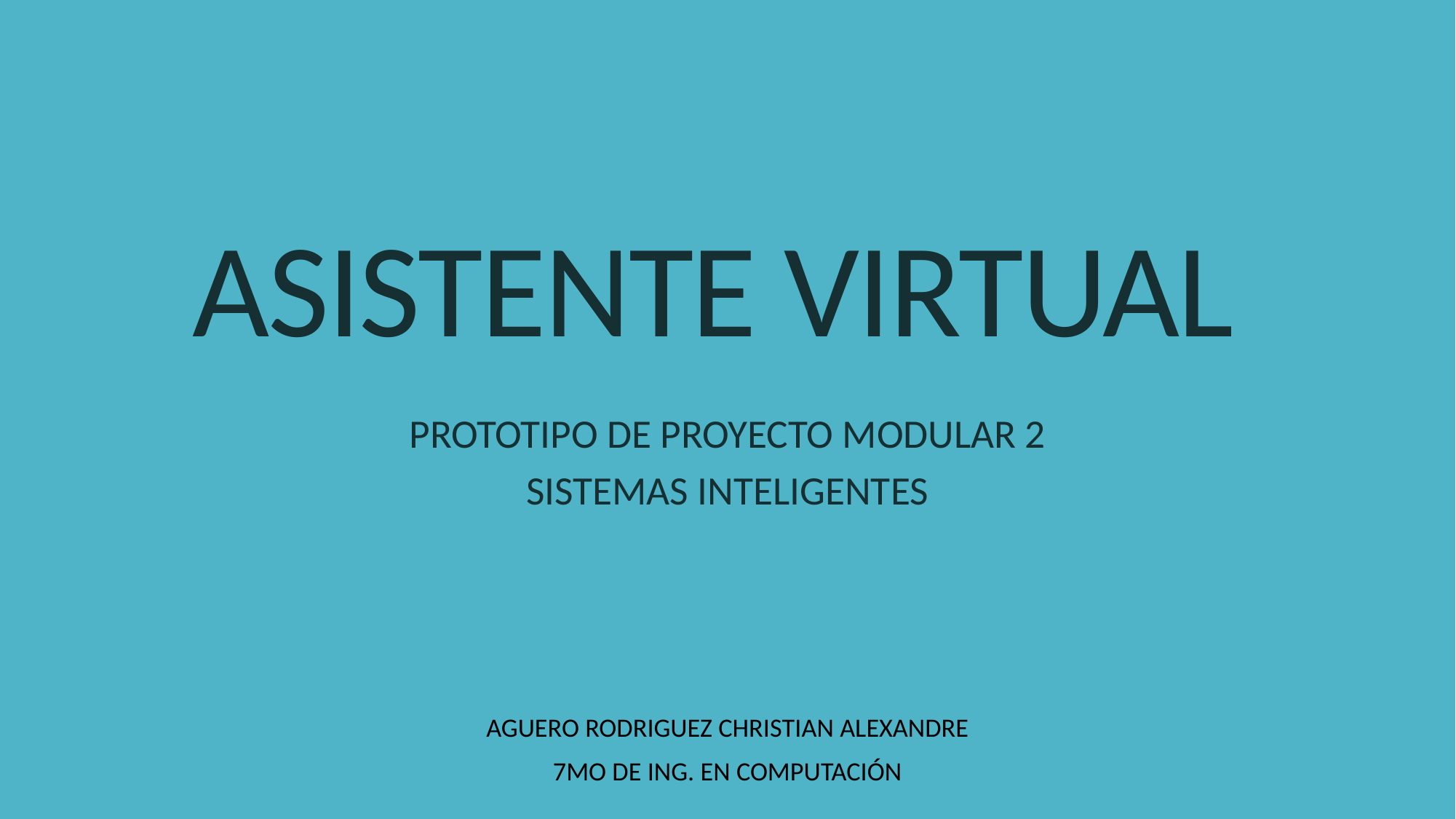

# ASISTENTE VIRTUAL
PROTOTIPO DE PROYECTO MODULAR 2
SISTEMAS INTELIGENTES
AGUERO RODRIGUEZ CHRISTIAN ALEXANDRE
7MO DE ING. EN COMPUTACIÓN